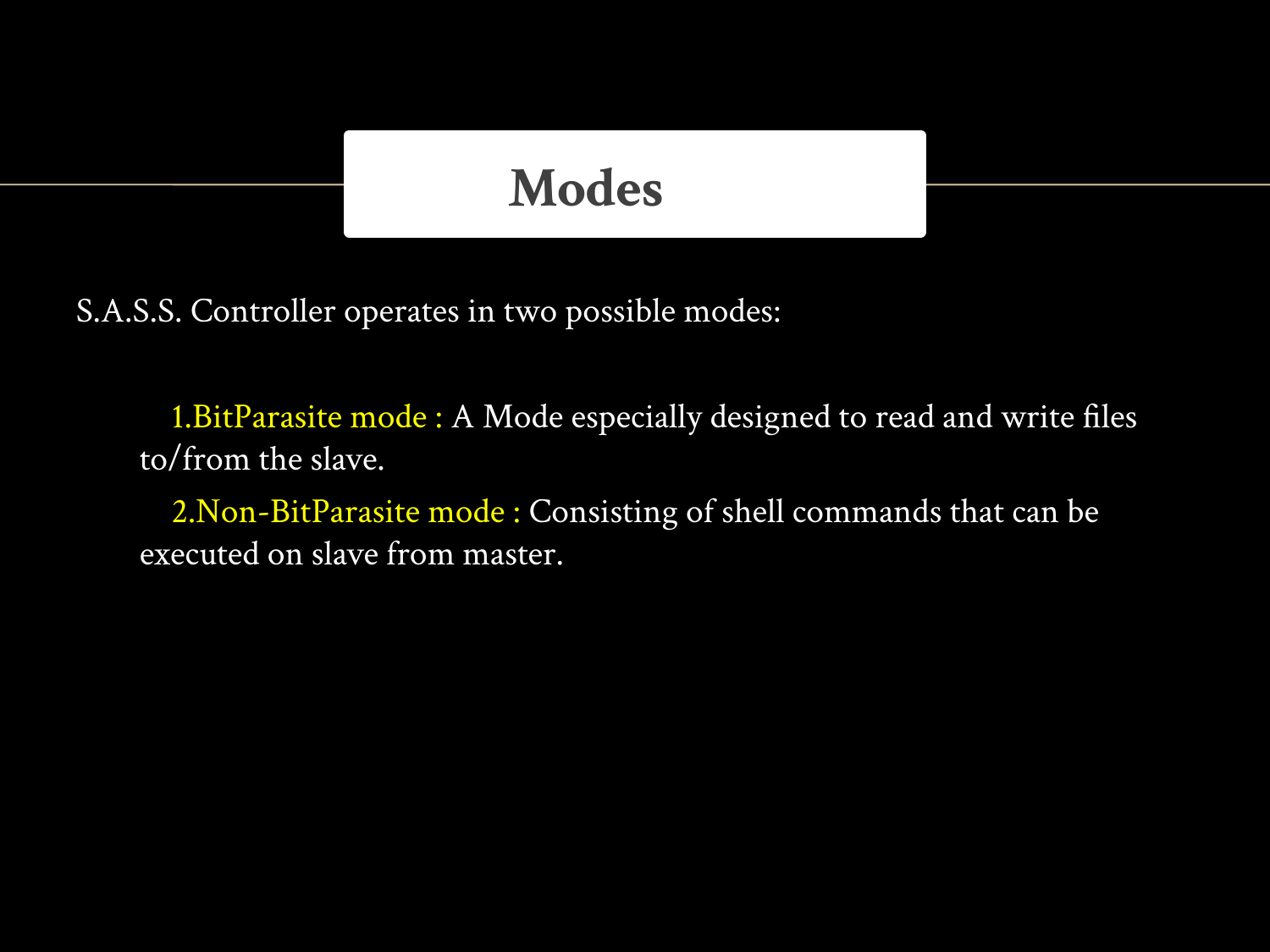

# Modes
S.A.S.S. Controller operates in two possible modes:

BitParasite mode : A Mode especially designed to read and write files to/from the slave.
Non-BitParasite mode : Consisting of shell commands that can be executed on slave from master.